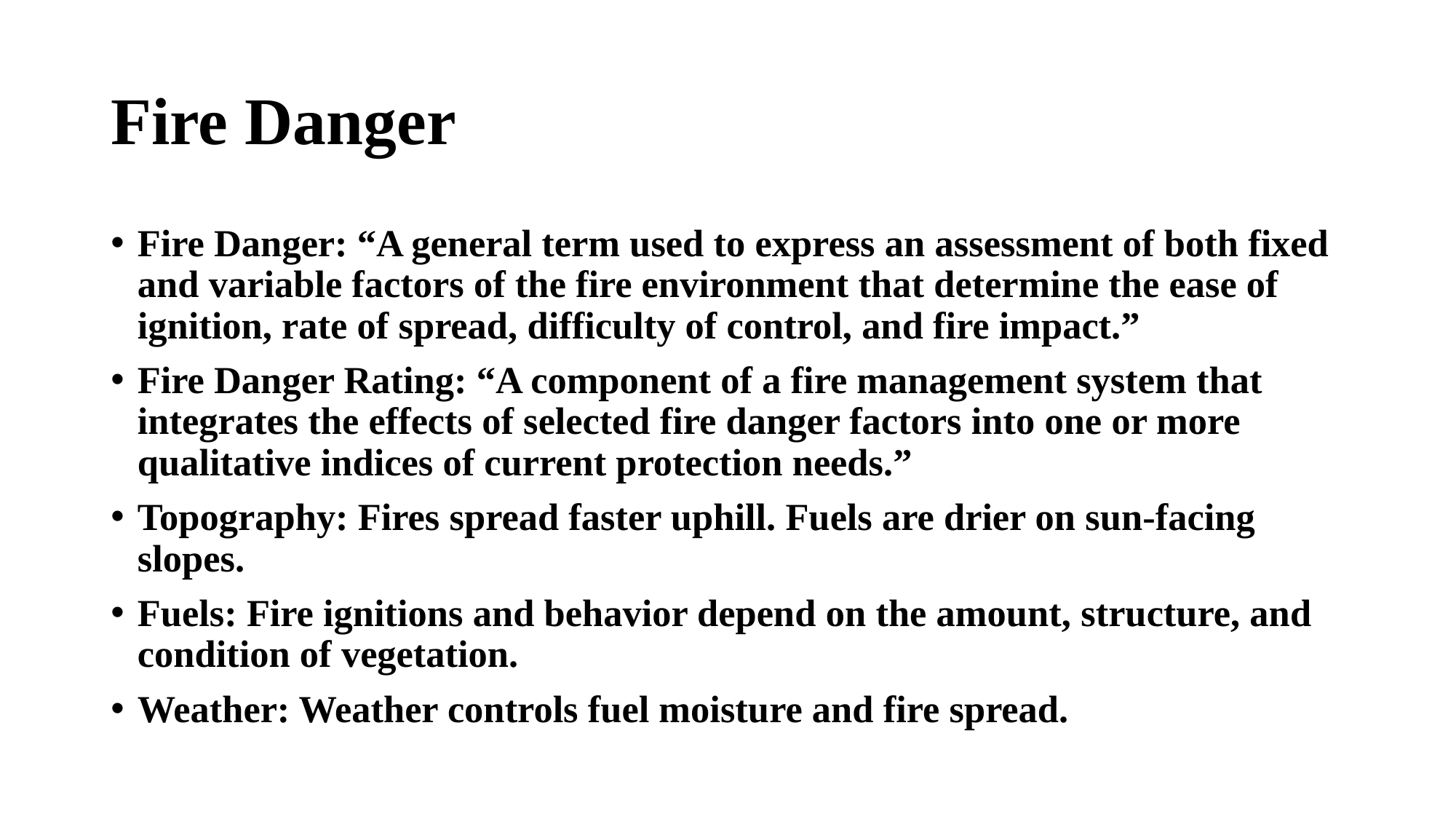

# Fire Danger
Fire Danger: “A general term used to express an assessment of both fixed and variable factors of the fire environment that determine the ease of ignition, rate of spread, difficulty of control, and fire impact.”
Fire Danger Rating: “A component of a fire management system that integrates the effects of selected fire danger factors into one or more qualitative indices of current protection needs.”
Topography: Fires spread faster uphill. Fuels are drier on sun-facing slopes.
Fuels: Fire ignitions and behavior depend on the amount, structure, and   condition of vegetation.
Weather: Weather controls fuel moisture and fire spread.